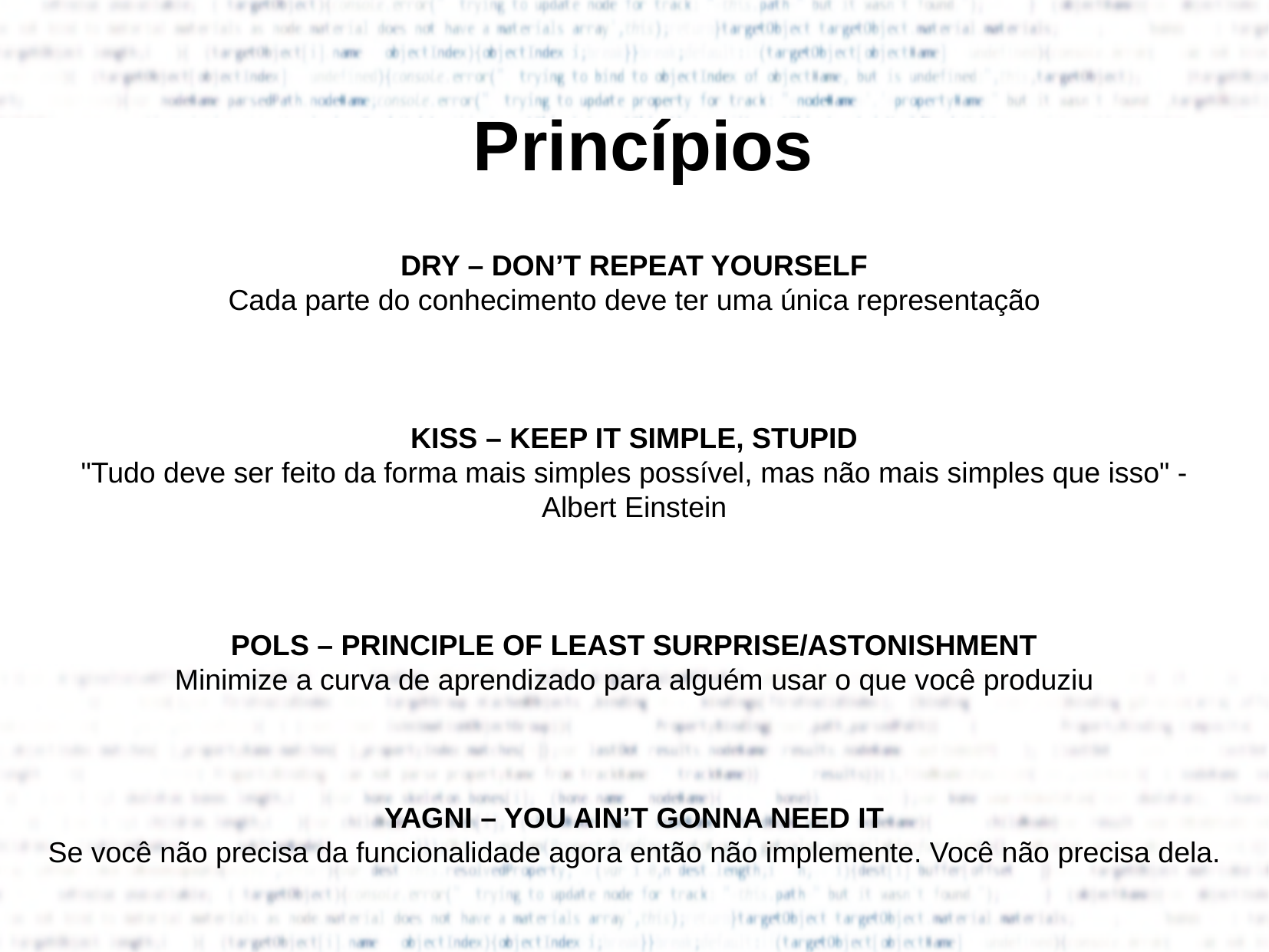

Princípios
DRY – DON’T REPEAT YOURSELF
Cada parte do conhecimento deve ter uma única representação

KISS – KEEP IT SIMPLE, STUPID
"Tudo deve ser feito da forma mais simples possível, mas não mais simples que isso" - Albert Einstein

POLS – PRINCIPLE OF LEAST SURPRISE/ASTONISHMENT
Minimize a curva de aprendizado para alguém usar o que você produziu

YAGNI – YOU AIN’T GONNA NEED IT
Se você não precisa da funcionalidade agora então não implemente. Você não precisa dela.